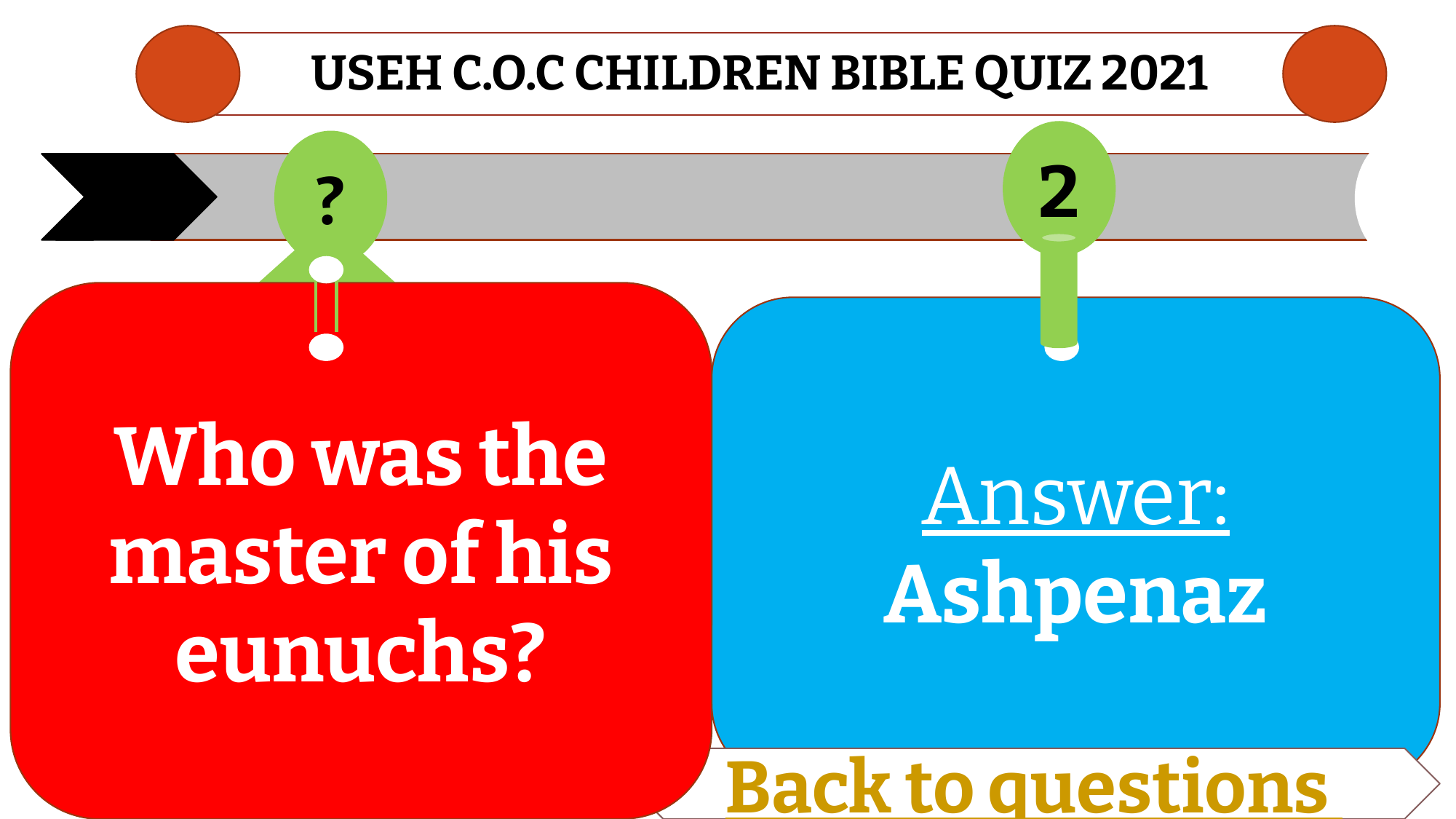

# USEH C.O.C CHILDREN Bible QUIZ 2021
2
?

Who was the master of his eunuchs?
Answer:
Ashpenaz

Back to questions